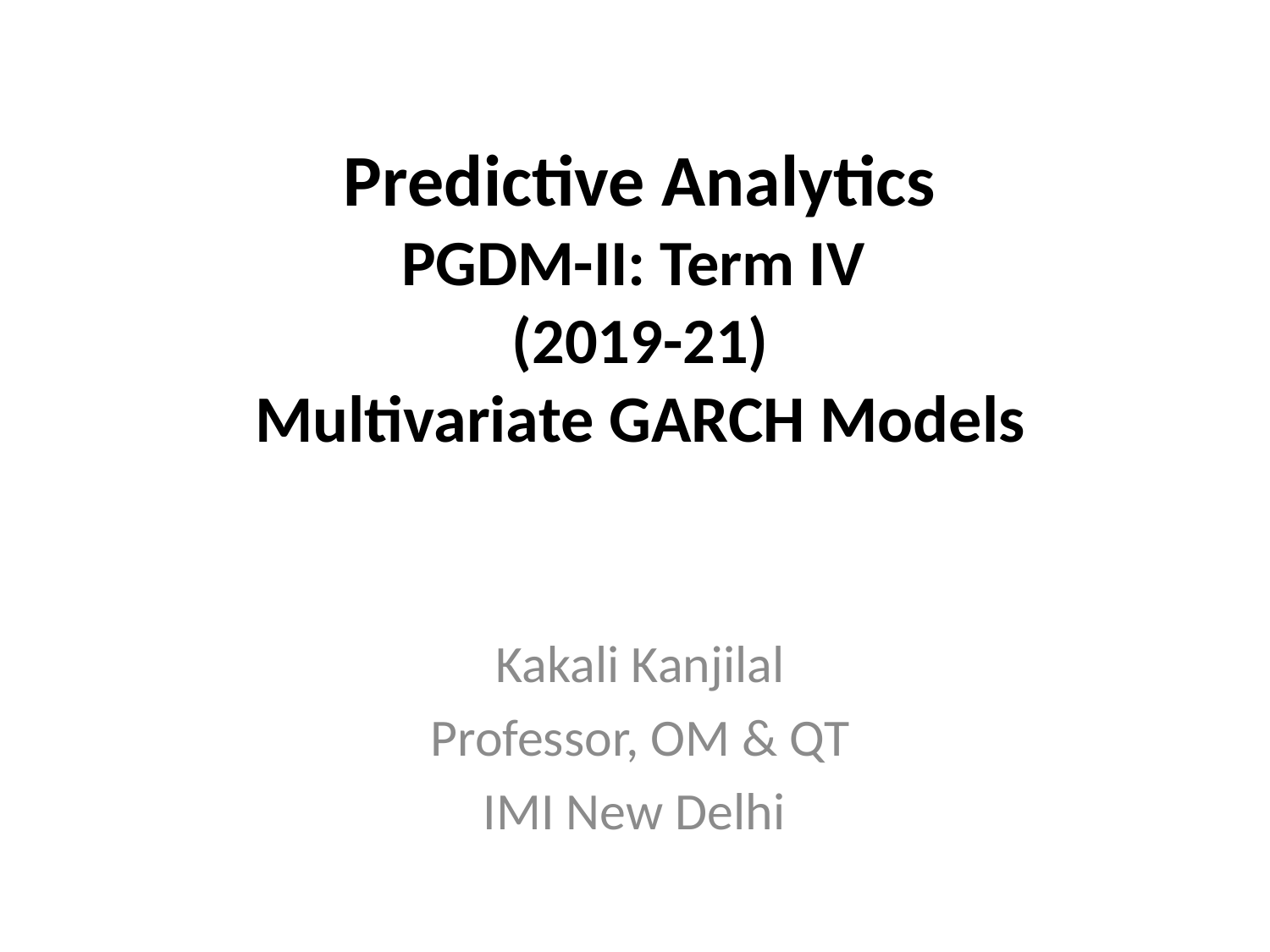

# Predictive Analytics PGDM-II: Term IV (2019-21) Multivariate GARCH Models

Kakali Kanjilal
Professor, OM & QT
IMI New Delhi